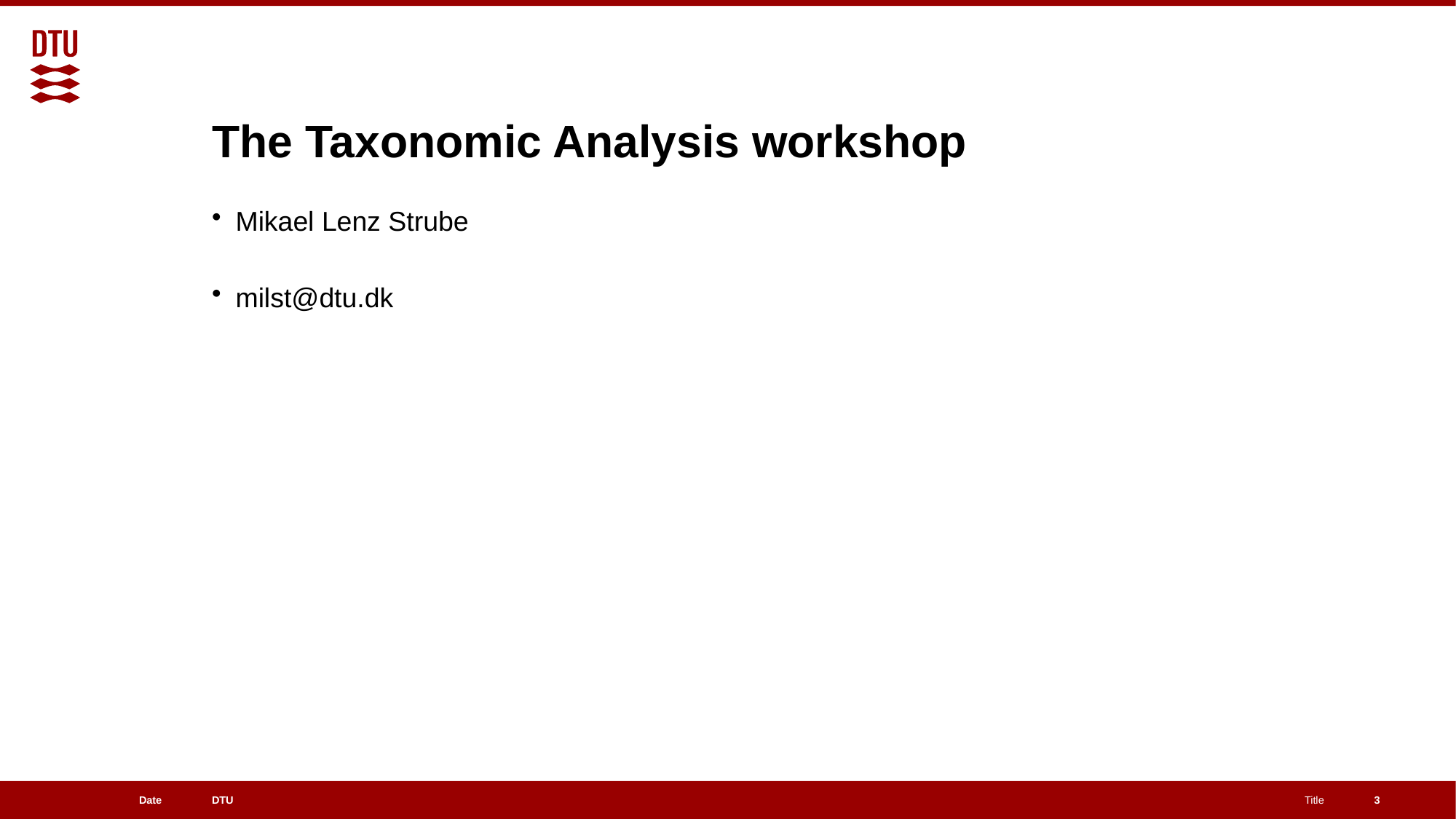

# The Taxonomic Analysis workshop
Mikael Lenz Strube

milst@dtu.dk
3